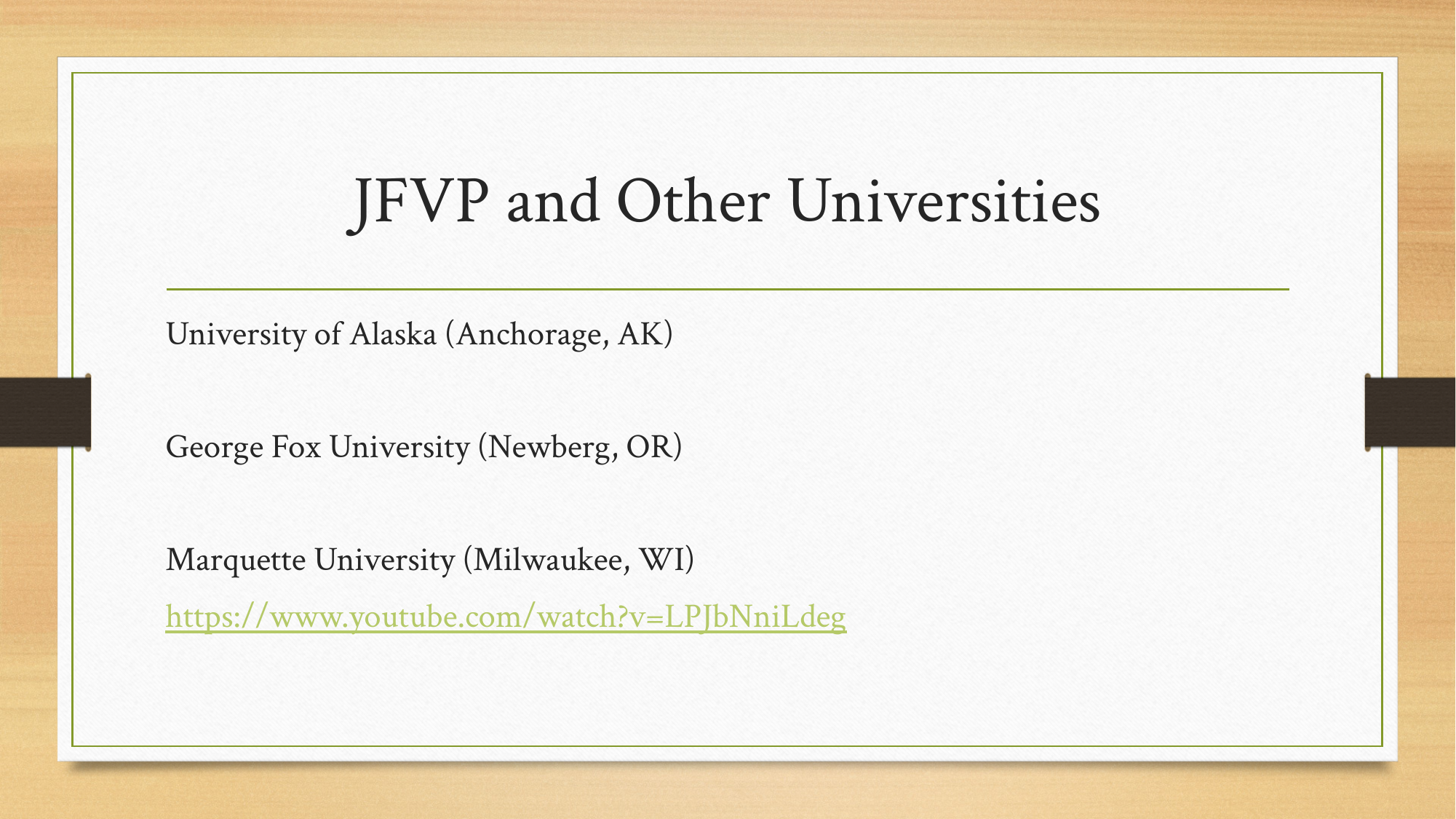

# JFVP and Other Universities
University of Alaska (Anchorage, AK)

George Fox University (Newberg, OR)

Marquette University (Milwaukee, WI)
https://www.youtube.com/watch?v=LPJbNniLdeg